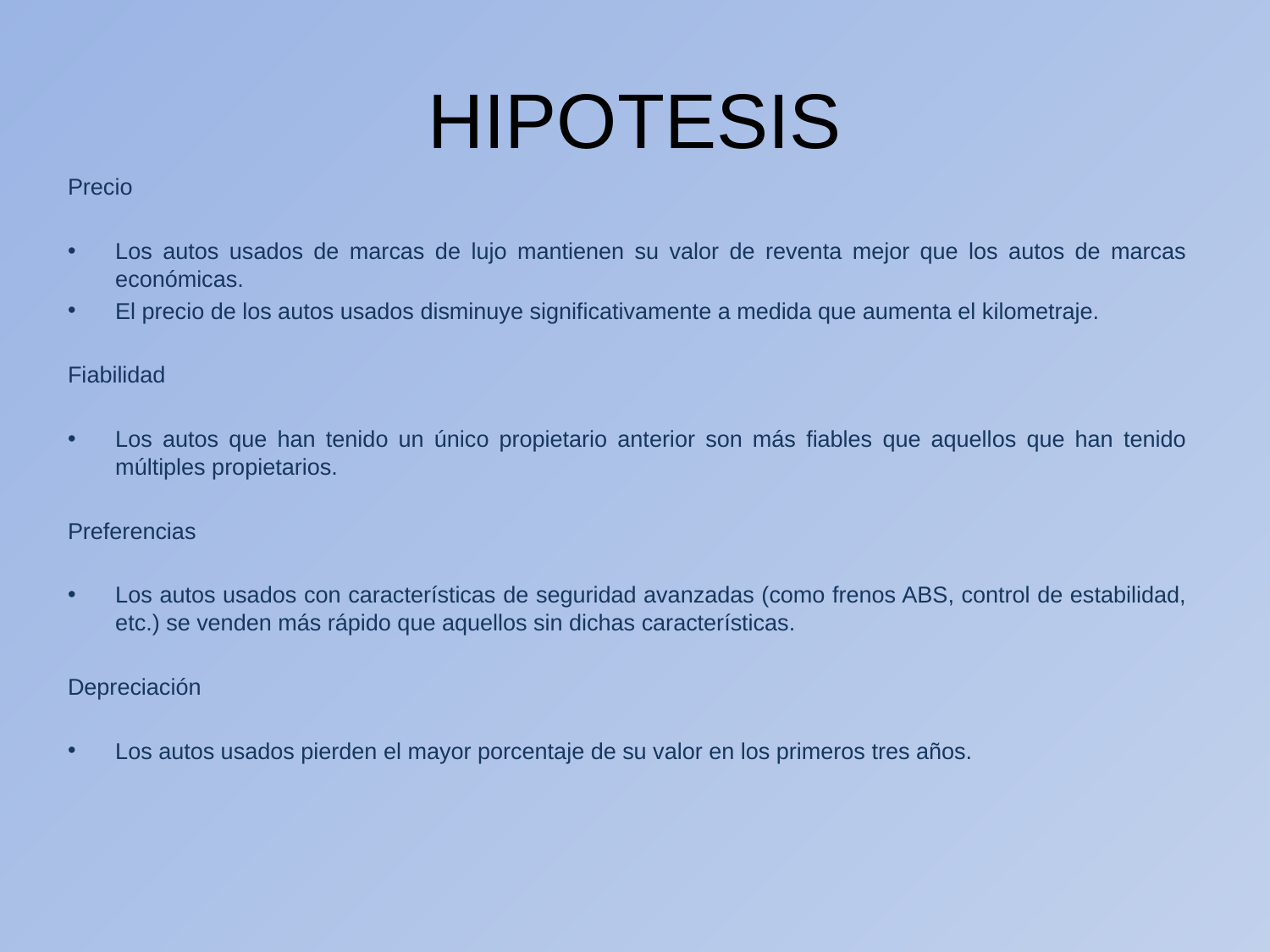

# HIPOTESIS
Precio

Los autos usados de marcas de lujo mantienen su valor de reventa mejor que los autos de marcas económicas.
El precio de los autos usados disminuye significativamente a medida que aumenta el kilometraje.

Fiabilidad

Los autos que han tenido un único propietario anterior son más fiables que aquellos que han tenido múltiples propietarios.

Preferencias

Los autos usados con características de seguridad avanzadas (como frenos ABS, control de estabilidad, etc.) se venden más rápido que aquellos sin dichas características.

Depreciación

Los autos usados pierden el mayor porcentaje de su valor en los primeros tres años.